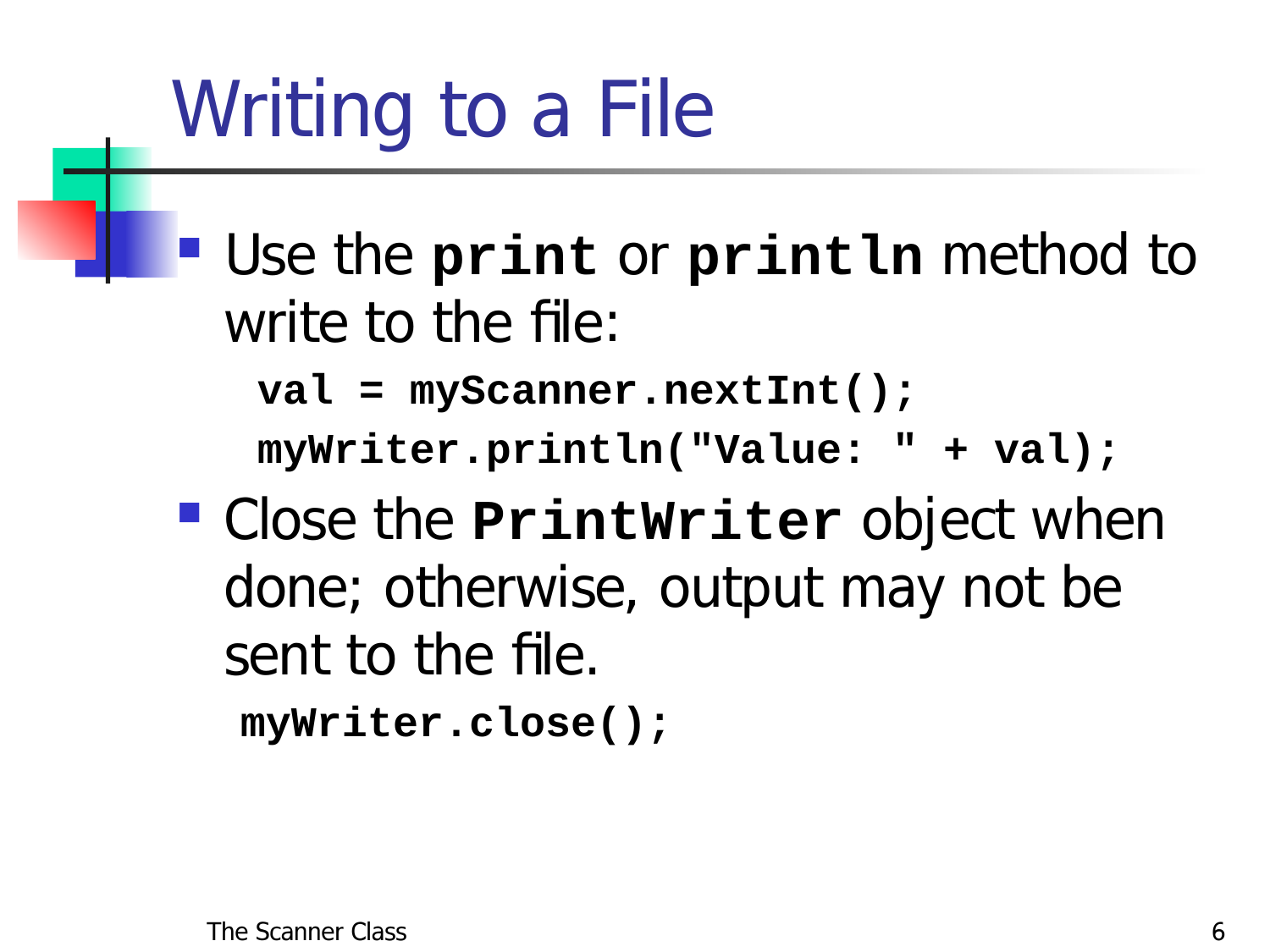

# Writing to a File
Use the print or println method to write to the file:
val = myScanner.nextInt();
myWriter.println("Value: " + val);
Close the PrintWriter object when done; otherwise, output may not be sent to the file.
myWriter.close();
The Scanner Class
6